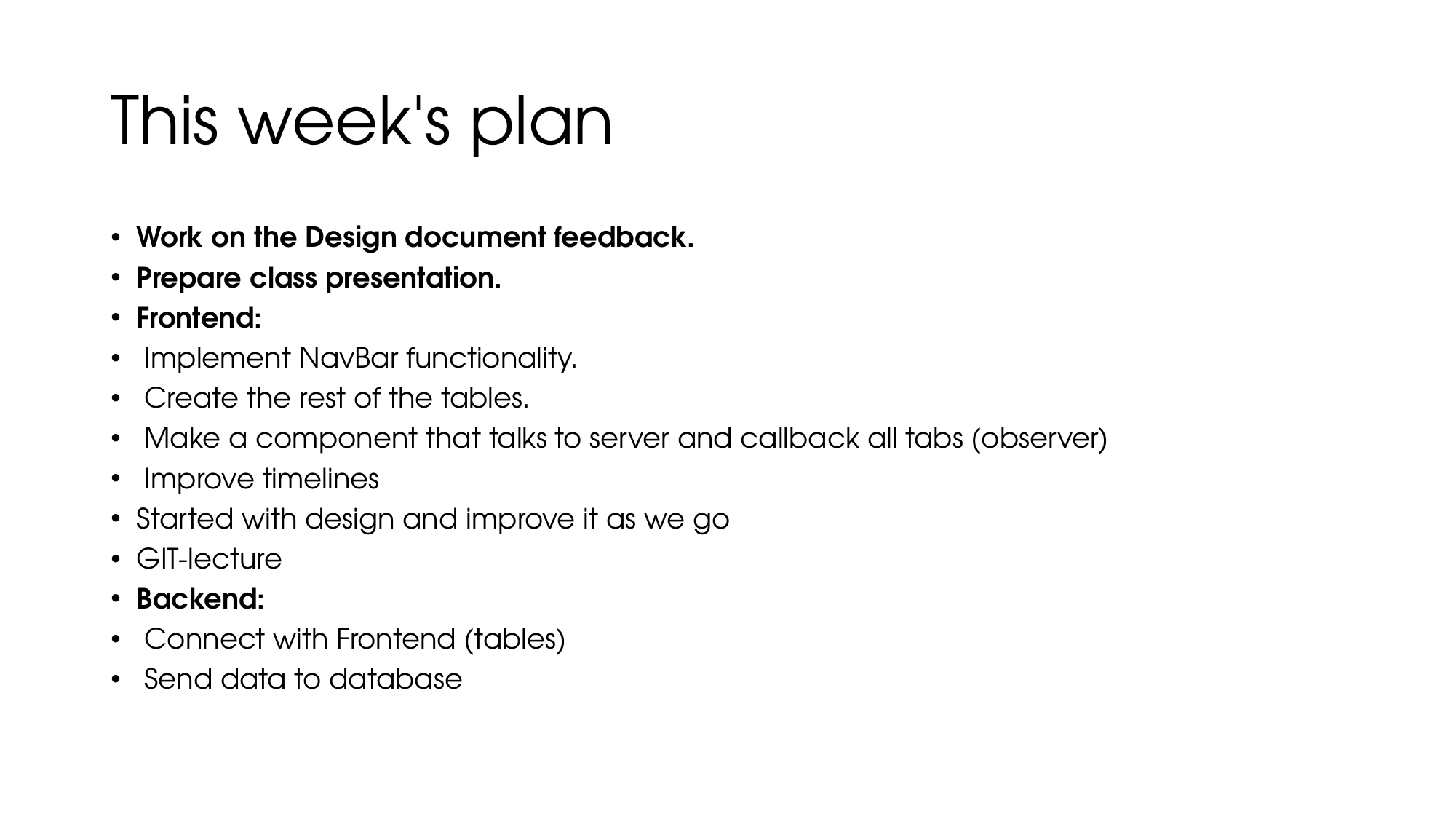

# This week's plan
Work on the Design document feedback.
Prepare class presentation.
Frontend:
 Implement NavBar functionality.
 Create the rest of the tables.
 Make a component that talks to server and callback all tabs (observer)
 Improve timelines
Started with design and improve it as we go
GIT-lecture
Backend:
 Connect with Frontend (tables)
 Send data to database